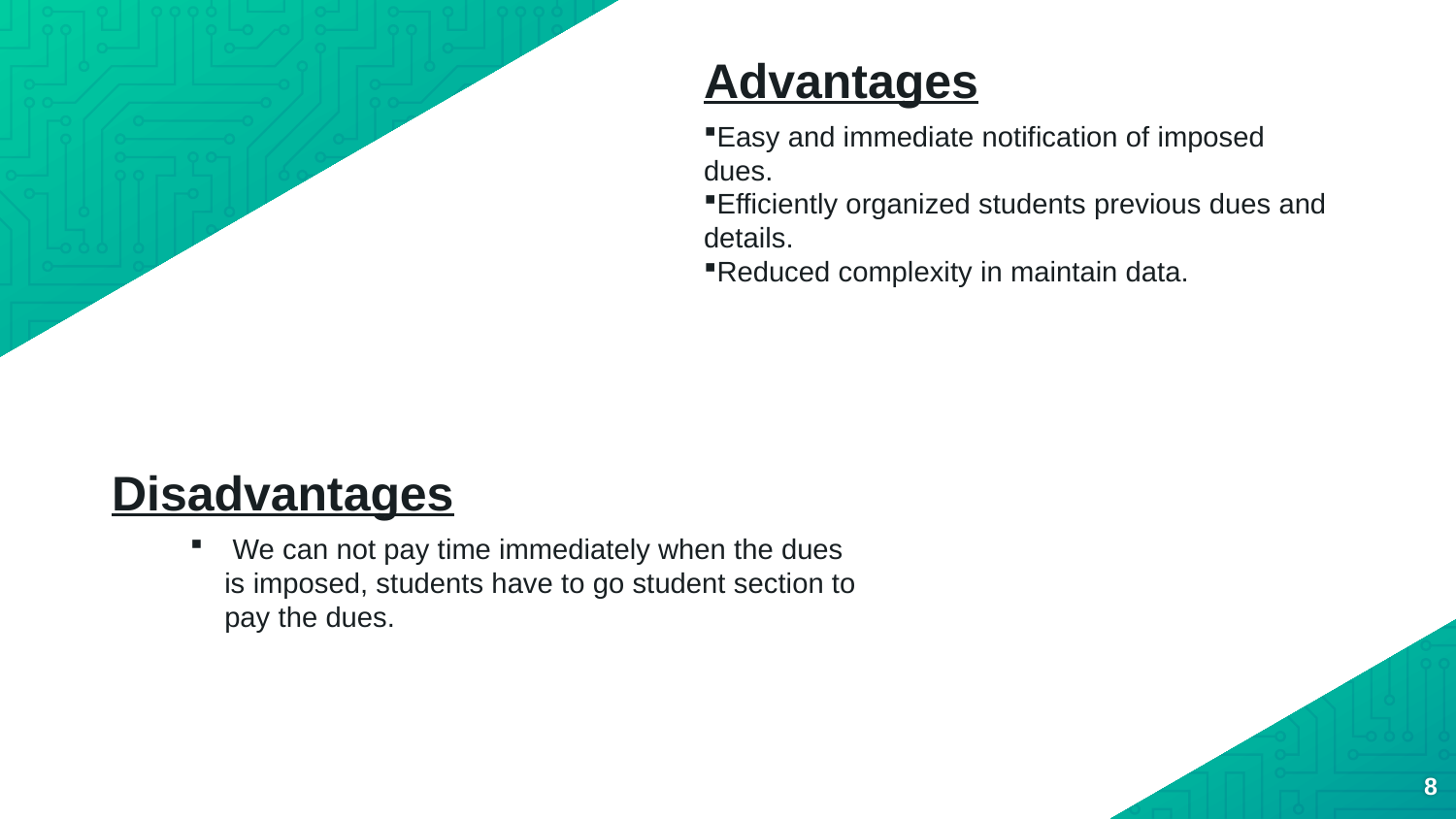

Advantages
Easy and immediate notification of imposed dues.
Efficiently organized students previous dues and details.
Reduced complexity in maintain data.
Disadvantages
 We can not pay time immediately when the dues is imposed, students have to go student section to pay the dues.
8